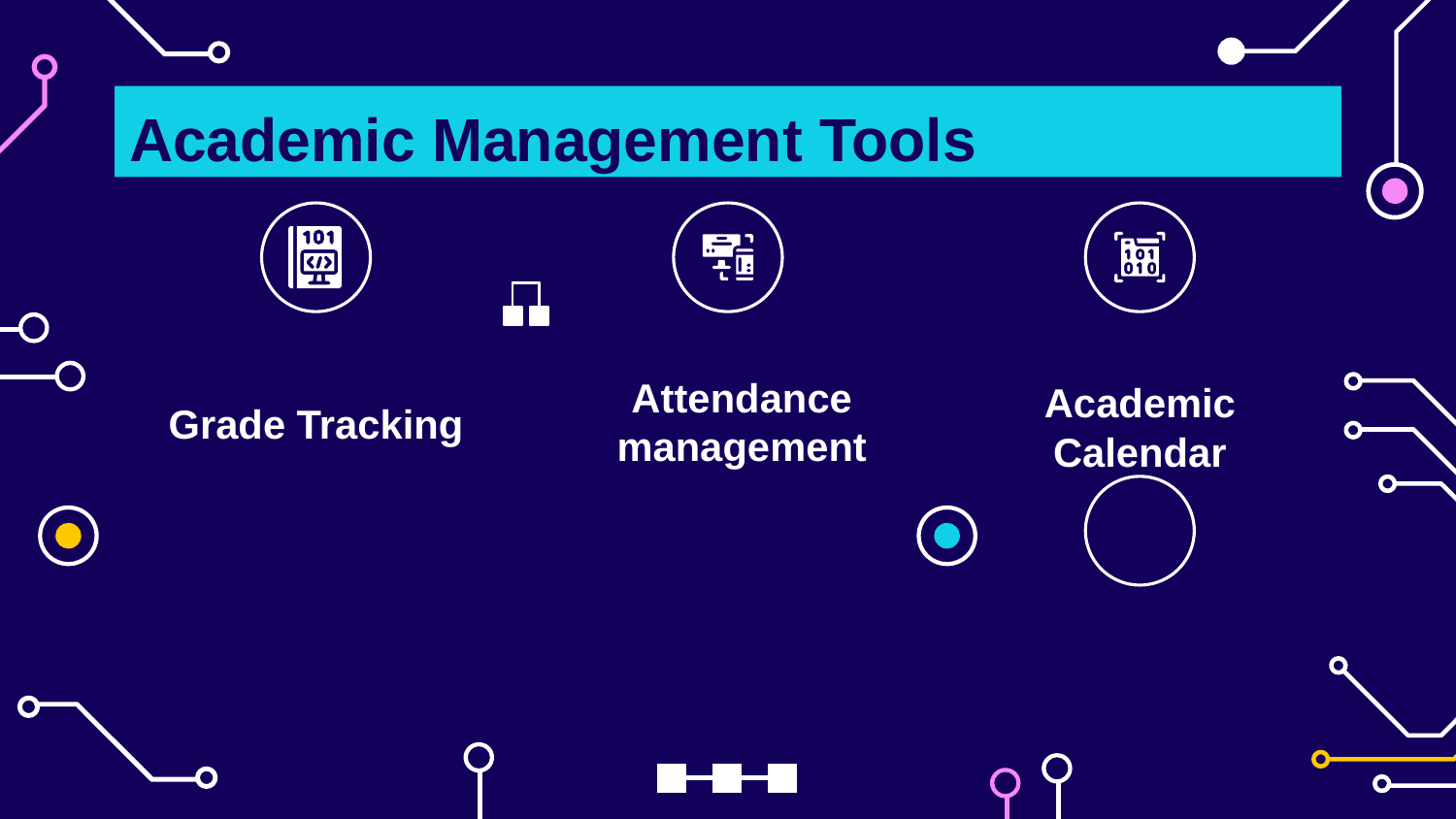

# Academic Management Tools

Academic Calendar
Attendance management
Grade Tracking